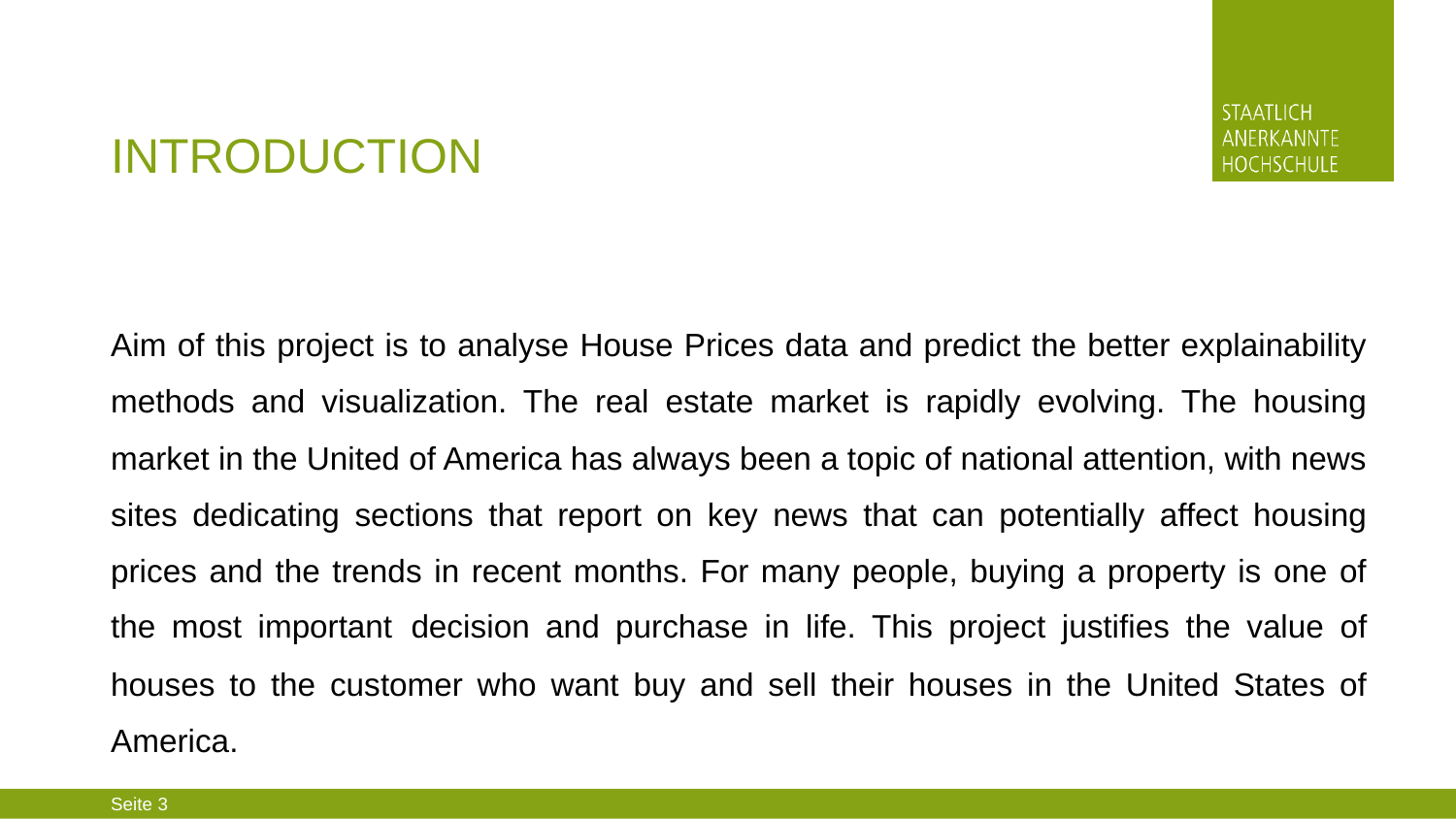

# Introduction
Aim of this project is to analyse House Prices data and predict the better explainability methods and visualization. The real estate market is rapidly evolving. The housing market in the United of America has always been a topic of national attention, with news sites dedicating sections that report on key news that can potentially affect housing prices and the trends in recent months. For many people, buying a property is one of the most important decision and purchase in life. This project justifies the value of houses to the customer who want buy and sell their houses in the United States of America.
Seite 3